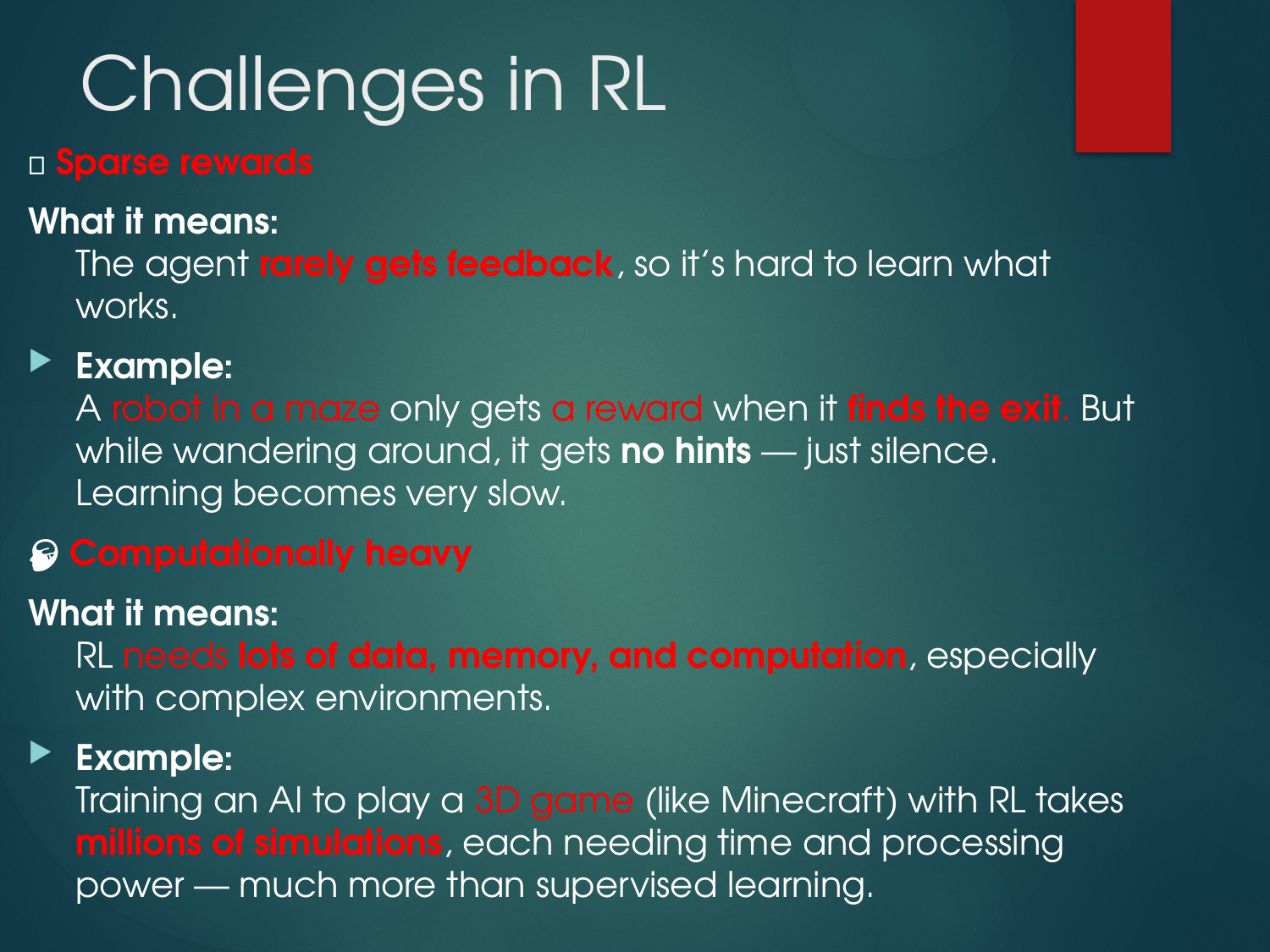

# Challenges in RL
🧭 Sparse rewards
What it means:
The agent rarely gets feedback, so it’s hard to learn what works.
Example:
A robot in a maze only gets a reward when it finds the exit. But while wandering around, it gets no hints — just silence. Learning becomes very slow.
🧠 Computationally heavy
What it means:
RL needs lots of data, memory, and computation, especially with complex environments.
Example:
Training an AI to play a 3D game (like Minecraft) with RL takes millions of simulations, each needing time and processing power — much more than supervised learning.